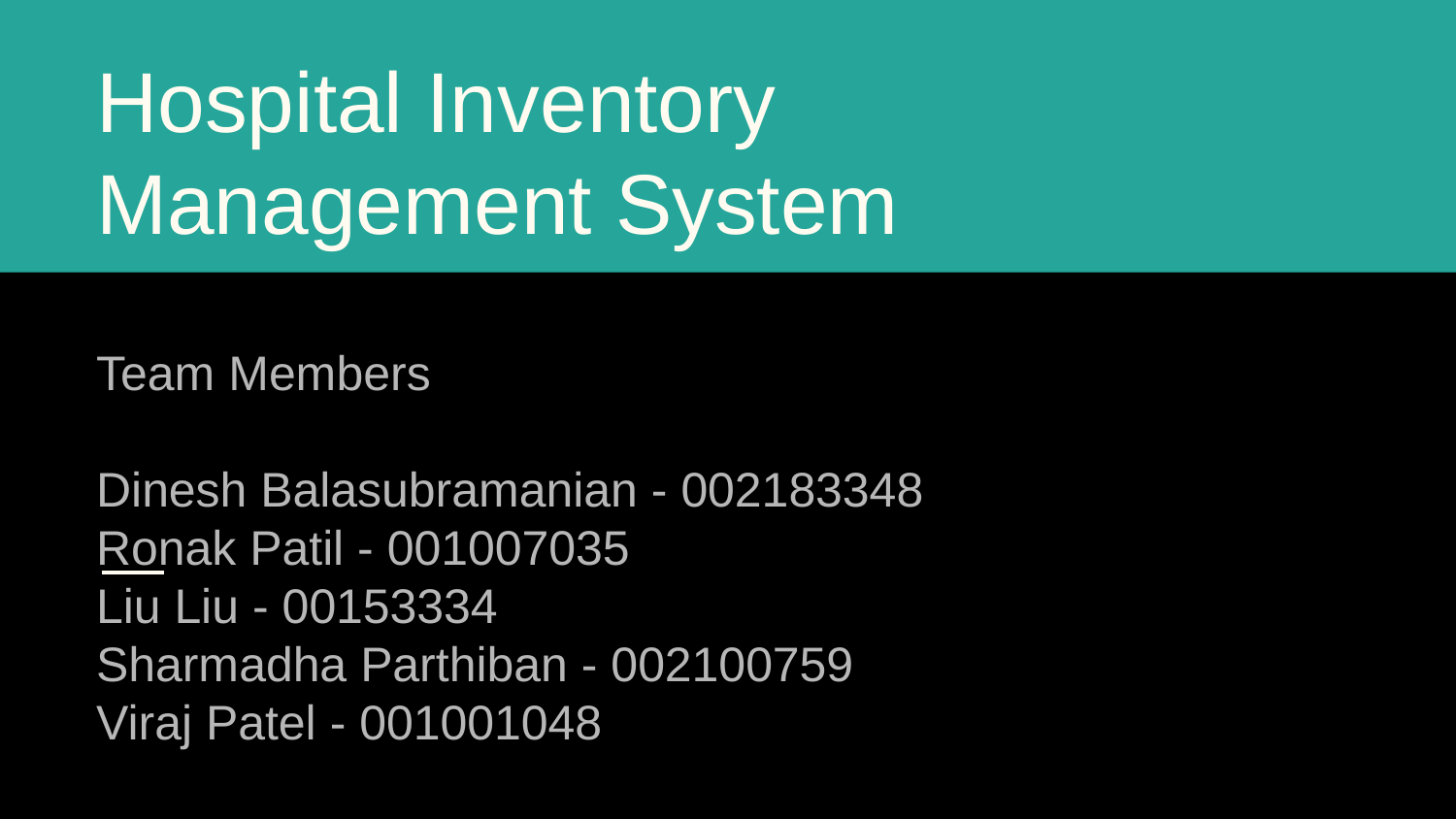

# Hospital Inventory Management System
Team Members

Dinesh Balasubramanian - 002183348
Ronak Patil - 001007035
Liu Liu - 00153334
Sharmadha Parthiban - 002100759
Viraj Patel - 001001048